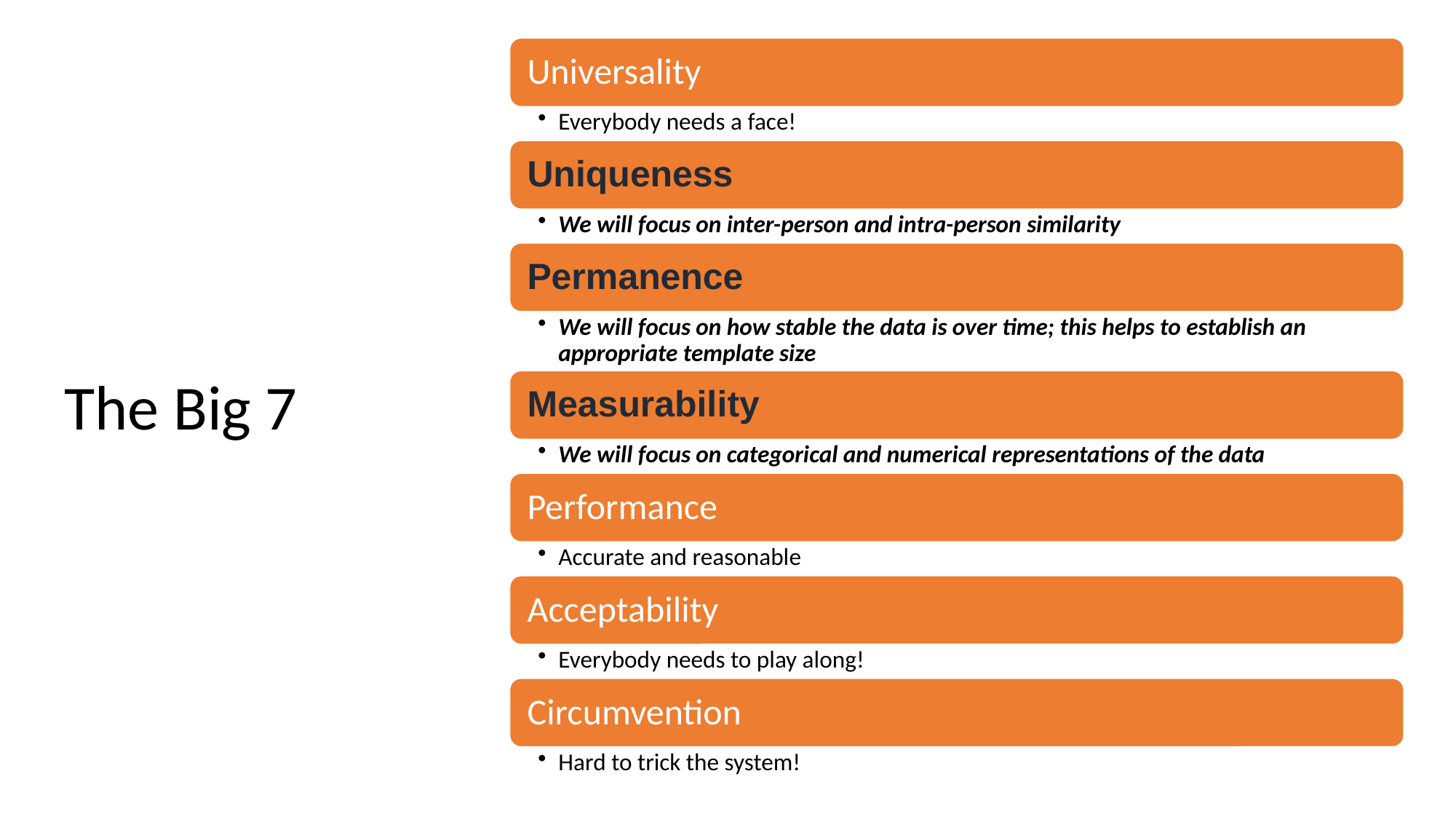

Universality
Everybody needs a face!
Uniqueness
We will focus on inter-person and intra-person similarity
Permanence
We will focus on how stable the data is over time; this helps to establish an appropriate template size
Measurability
We will focus on categorical and numerical representations of the data
Performance
Accurate and reasonable
Acceptability
Everybody needs to play along!
Circumvention
Hard to trick the system!
# The Big 7